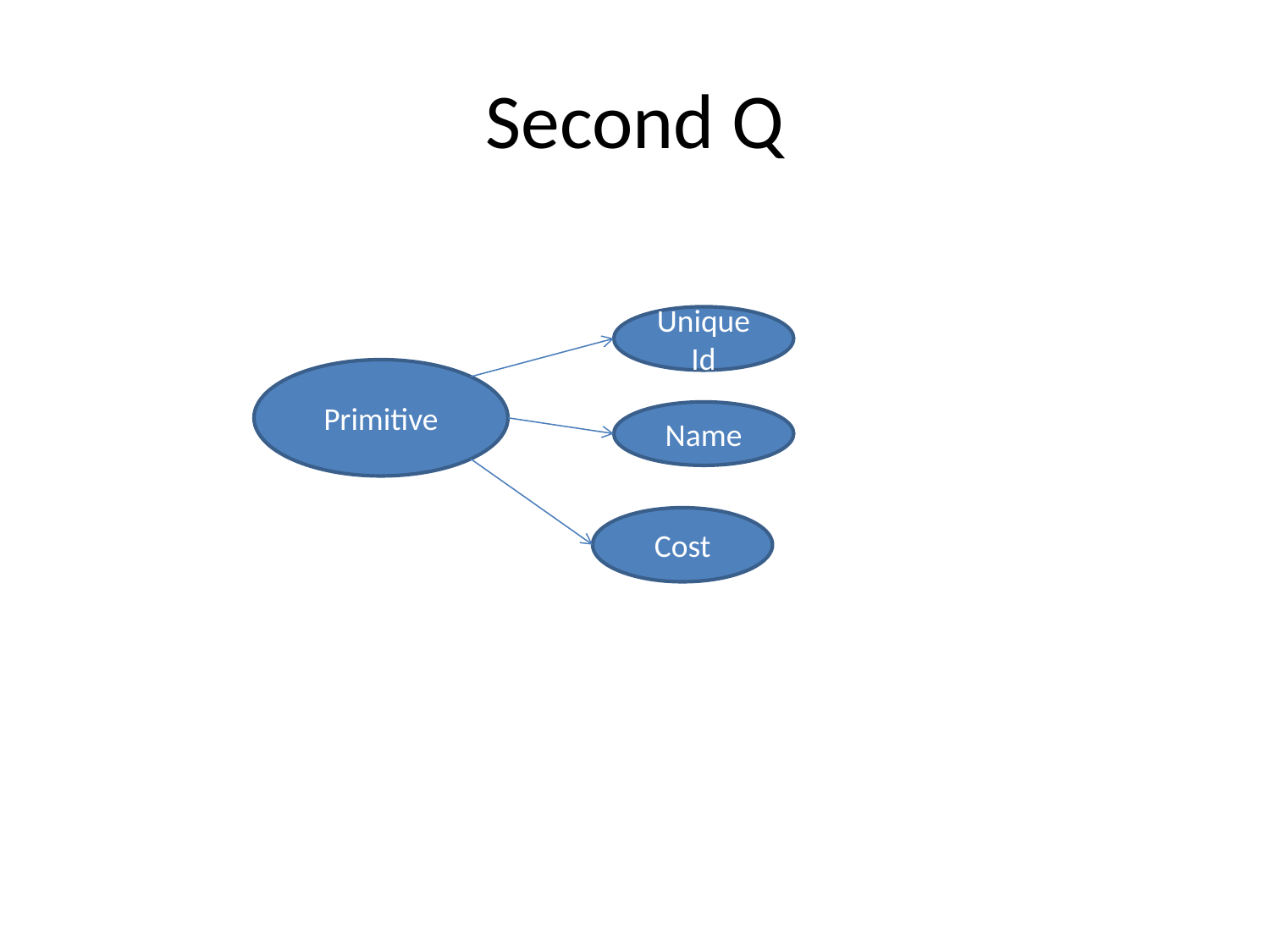

# Second Q

Unique Id
Primitive
Name
Cost